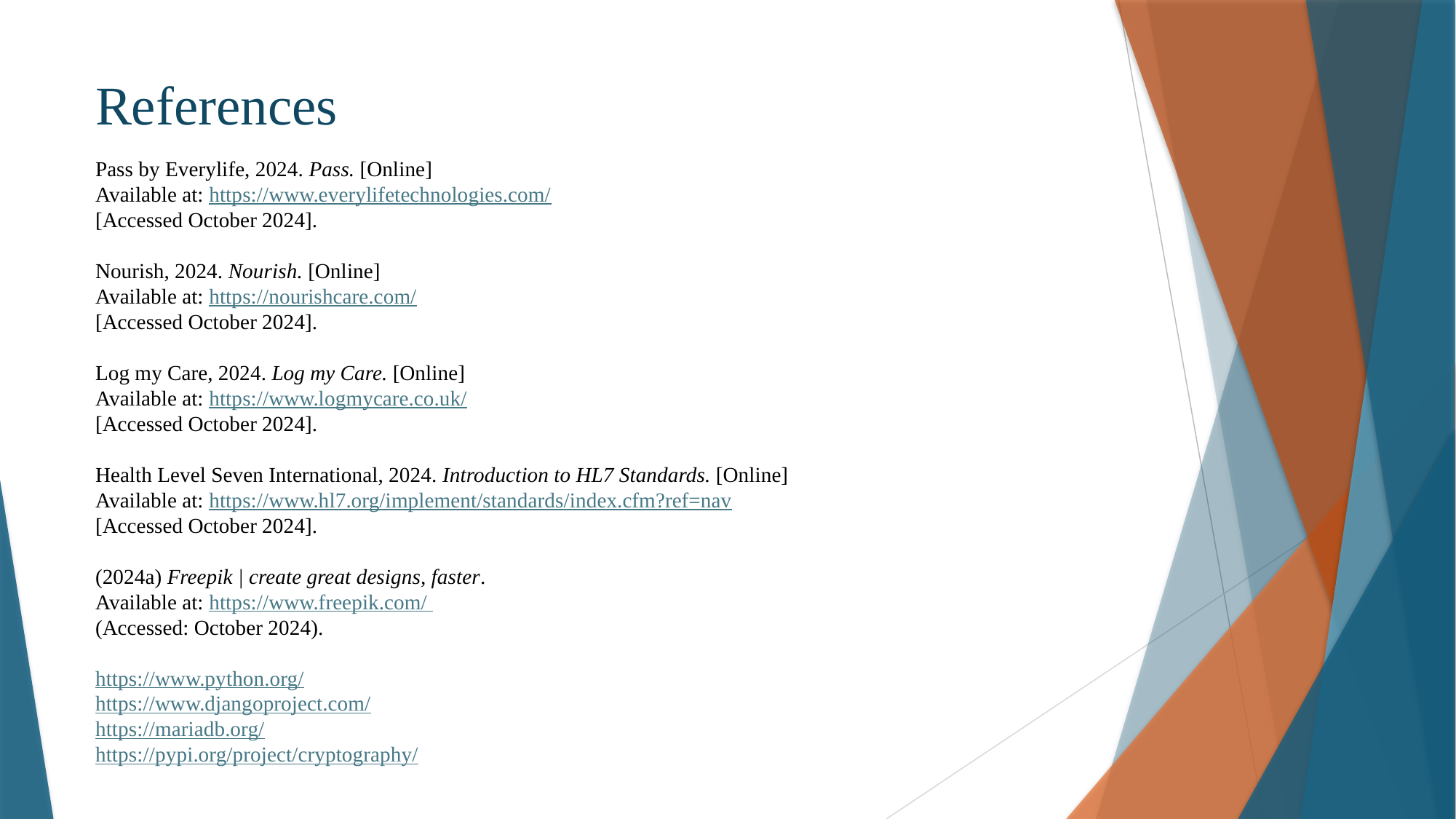

References

Pass by Everylife, 2024. Pass. [Online]
Available at: https://www.everylifetechnologies.com/
[Accessed October 2024].

Nourish, 2024. Nourish. [Online]
Available at: https://nourishcare.com/
[Accessed October 2024].

Log my Care, 2024. Log my Care. [Online]
Available at: https://www.logmycare.co.uk/
[Accessed October 2024].

Health Level Seven International, 2024. Introduction to HL7 Standards. [Online]
Available at: https://www.hl7.org/implement/standards/index.cfm?ref=nav
[Accessed October 2024].

(2024a) Freepik | create great designs, faster.
Available at: https://www.freepik.com/
(Accessed: October 2024).

https://www.python.org/
https://www.djangoproject.com/
https://mariadb.org/
https://pypi.org/project/cryptography/